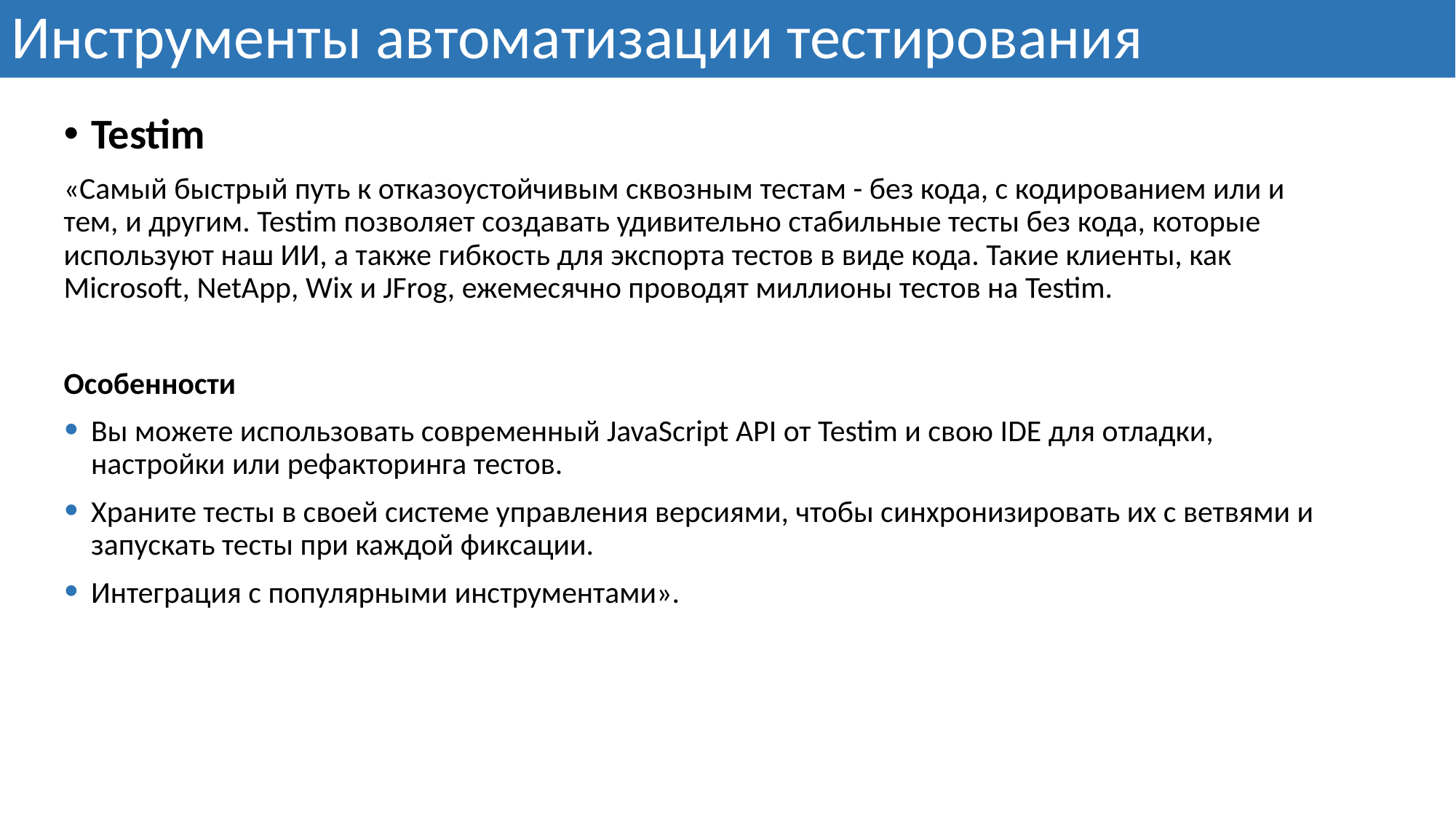

# Инструменты автоматизации тестирования
Testim
«Самый быстрый путь к отказоустойчивым сквозным тестам - без кода, с кодированием или и тем, и другим. Testim позволяет создавать удивительно стабильные тесты без кода, которые используют наш ИИ, а также гибкость для экспорта тестов в виде кода. Такие клиенты, как Microsoft, NetApp, Wix и JFrog, ежемесячно проводят миллионы тестов на Testim.

Особенности
Вы можете использовать современный JavaScript API от Testim и свою IDE для отладки, настройки или рефакторинга тестов.
Храните тесты в своей системе управления версиями, чтобы синхронизировать их с ветвями и запускать тесты при каждой фиксации.
Интеграция с популярными инструментами».